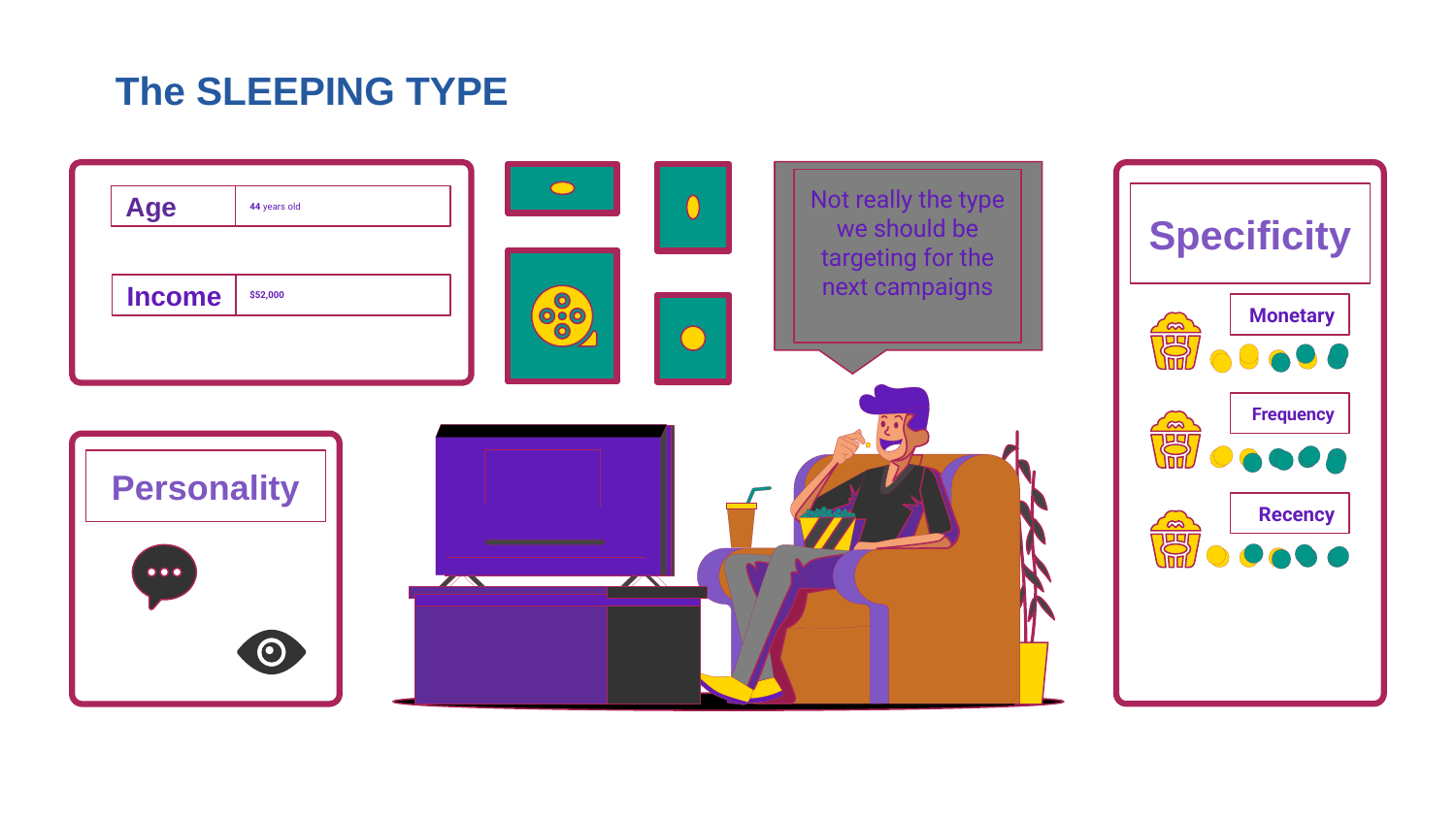

# The SLEEPING TYPE

Not really the type we should be targeting for the next campaigns
Specificity
Age
44 years old
$52,000
Income
Monetary

Frequency

Personality
Recency